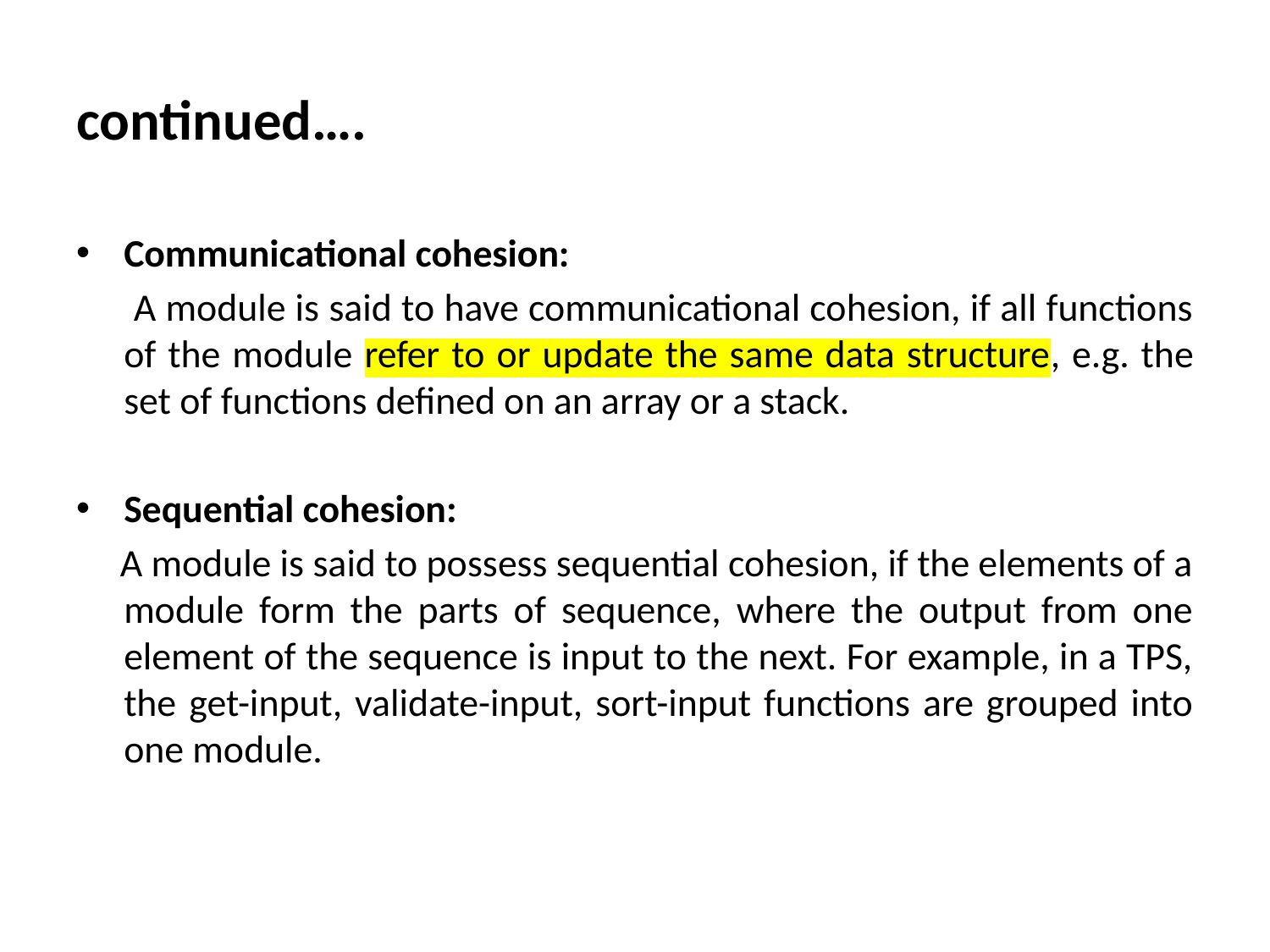

# continued….
Communicational cohesion:
      A module is said to have communicational cohesion, if all functions of the module refer to or update the same data structure, e.g. the set of functions defined on an array or a stack.

Sequential cohesion:
     A module is said to possess sequential cohesion, if the elements of a module form the parts of sequence, where the output from one element of the sequence is input to the next. For example, in a TPS, the get-input, validate-input, sort-input functions are grouped into one module.